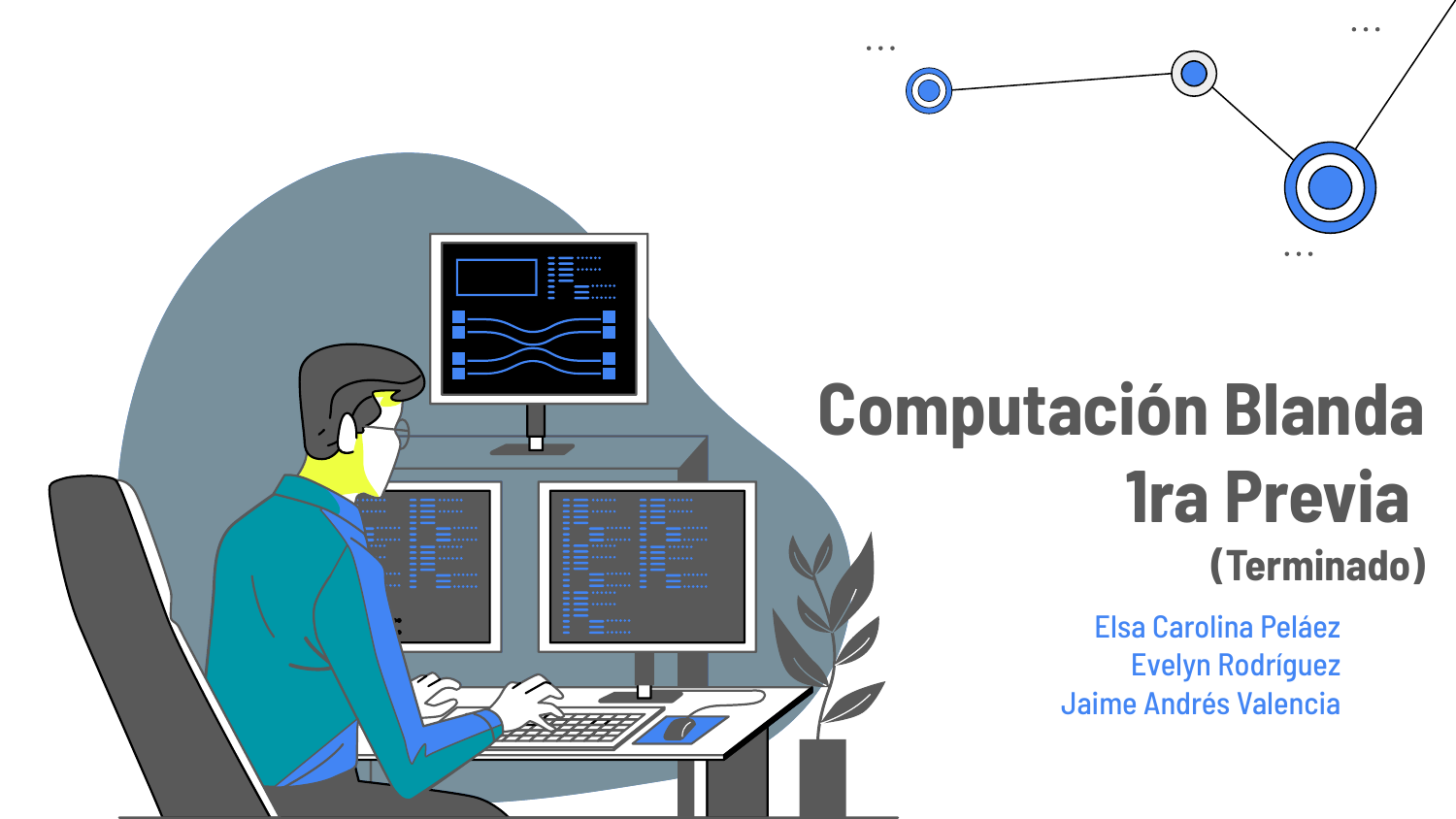

# Computación Blanda
1ra Previa
(Terminado)
Elsa Carolina Peláez
Evelyn Rodríguez
Jaime Andrés Valencia